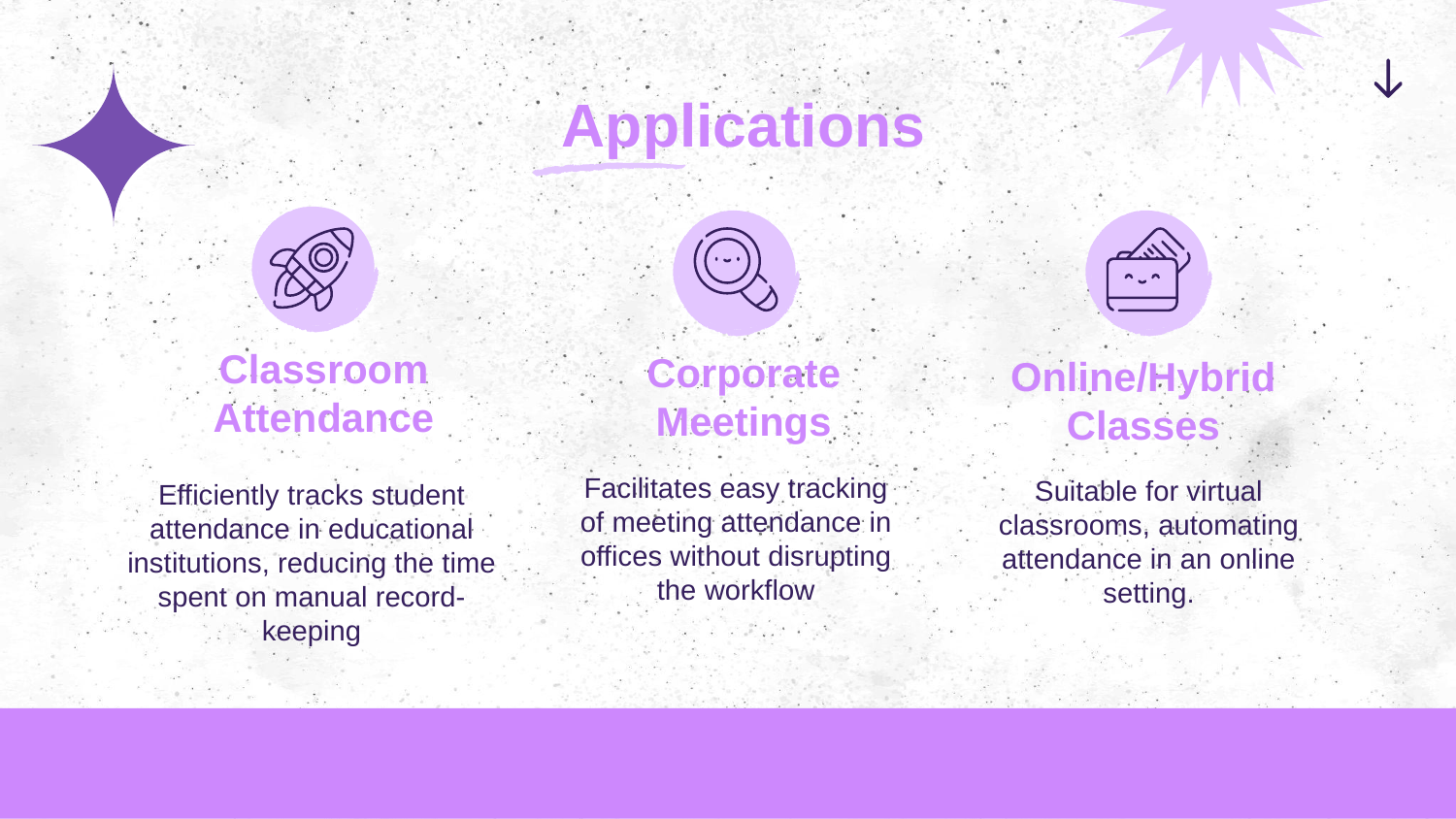

# Applications

Classroom Attendance
Online/Hybrid Classes
Corporate Meetings
Facilitates easy tracking of meeting attendance in offices without disrupting the workflow
Suitable for virtual classrooms, automating attendance in an online setting.
Efficiently tracks student attendance in educational institutions, reducing the time spent on manual record-keeping